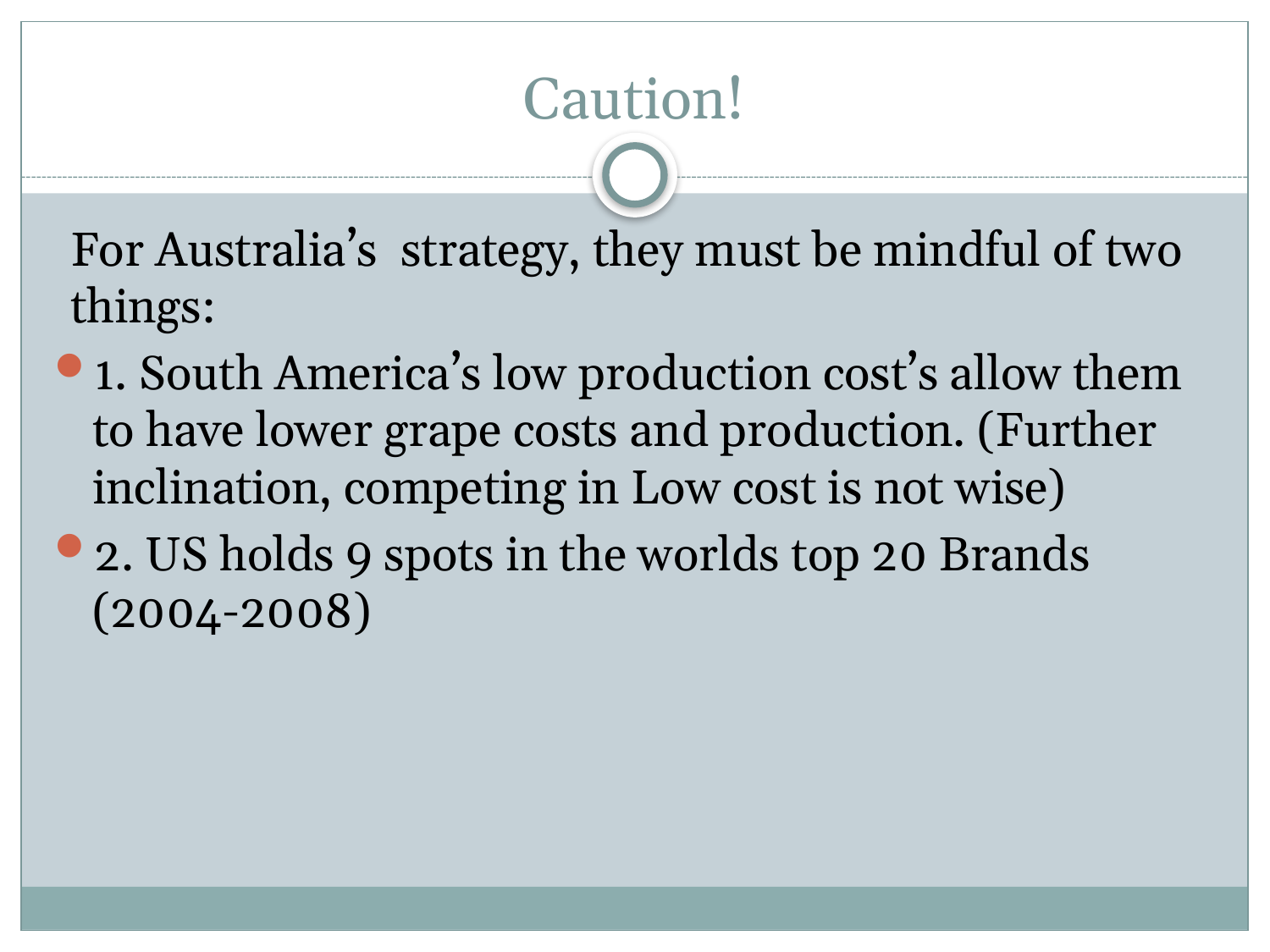

# Caution!
For Australia’s  strategy, they must be mindful of two things:
1. South America’s low production cost’s allow them to have lower grape costs and production. (Further inclination, competing in Low cost is not wise)
2. US holds 9 spots in the worlds top 20 Brands (2004-2008)